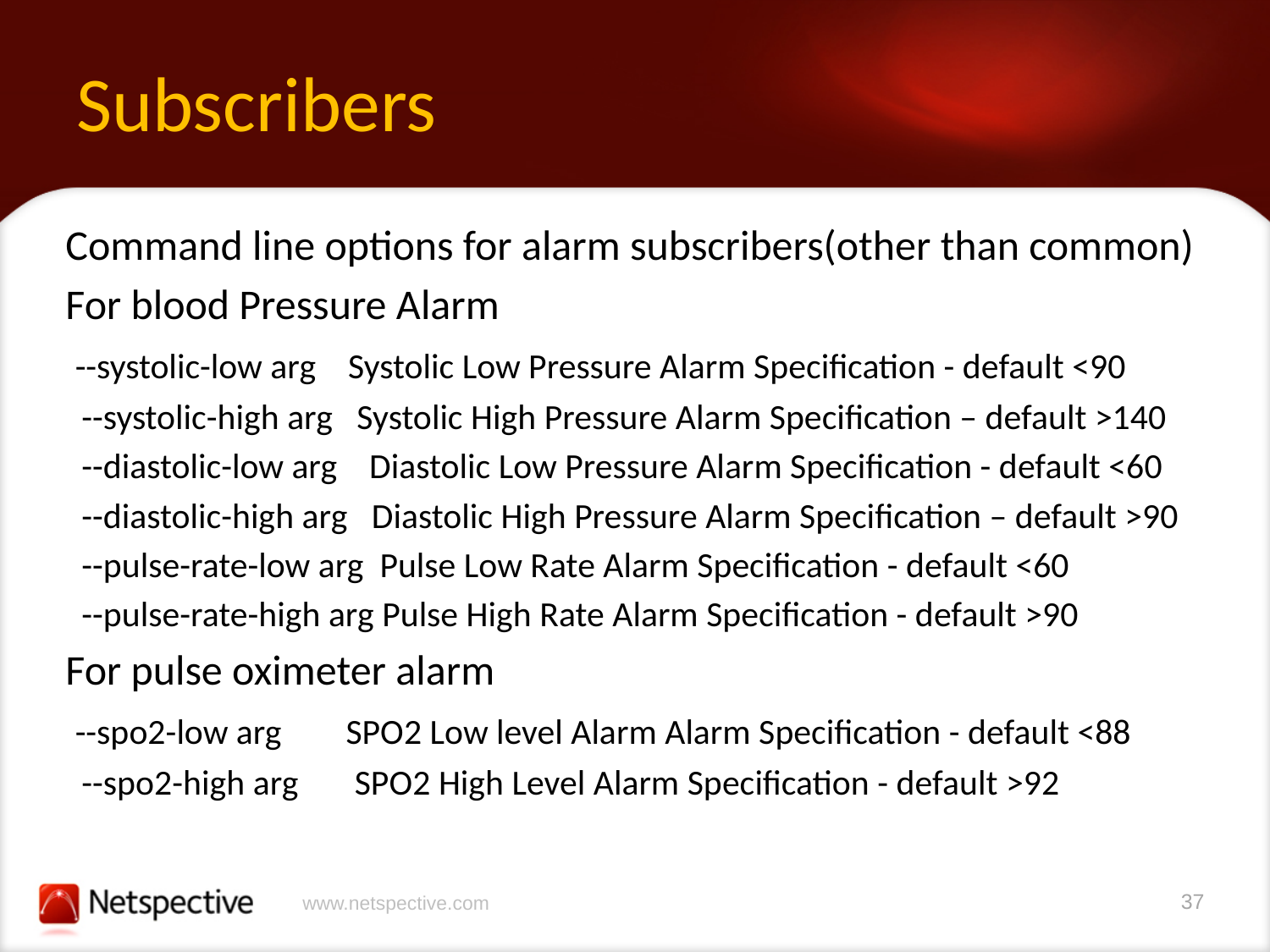

# Subscribers
Command line options for alarm subscribers(other than common)
For blood Pressure Alarm
 --systolic-low arg    Systolic Low Pressure Alarm Specification - default <90
  --systolic-high arg   Systolic High Pressure Alarm Specification – default >140
  --diastolic-low arg    Diastolic Low Pressure Alarm Specification - default <60
  --diastolic-high arg   Diastolic High Pressure Alarm Specification – default >90
  --pulse-rate-low arg  Pulse Low Rate Alarm Specification - default <60
  --pulse-rate-high arg Pulse High Rate Alarm Specification - default >90
For pulse oximeter alarm
 --spo2-low arg        SPO2 Low level Alarm Alarm Specification - default <88
  --spo2-high arg       SPO2 High Level Alarm Specification - default >92